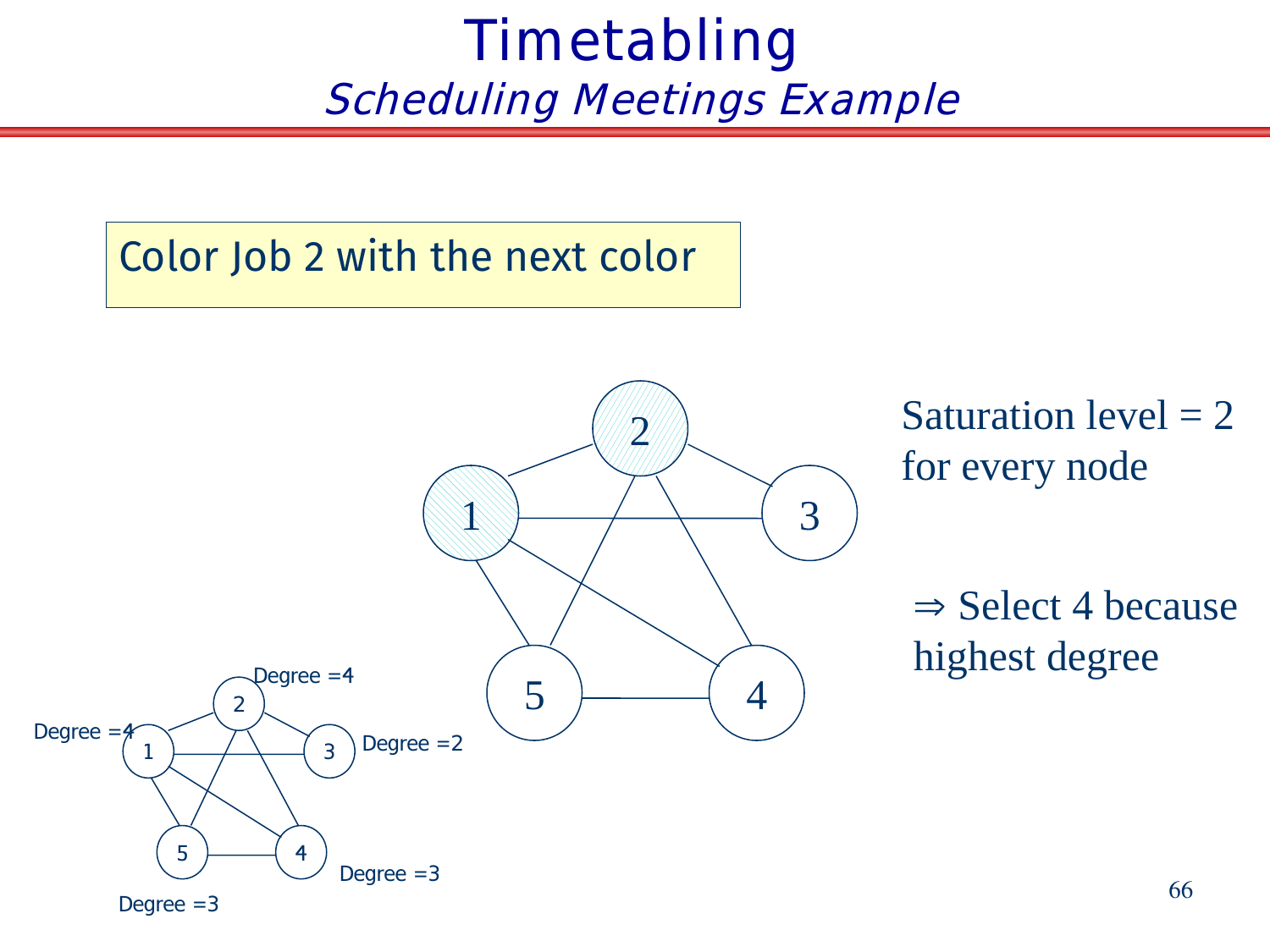

Timetabling
Scheduling Meetings Example
Color Job 2 with the next color
2
Saturation level = 2
for every node

1
3

⇒ Select 4 because
highest degree
5
4
Degree =4
2
Degree =4

Degree =2
1
3

5
4
Degree =3

Degree =3

66